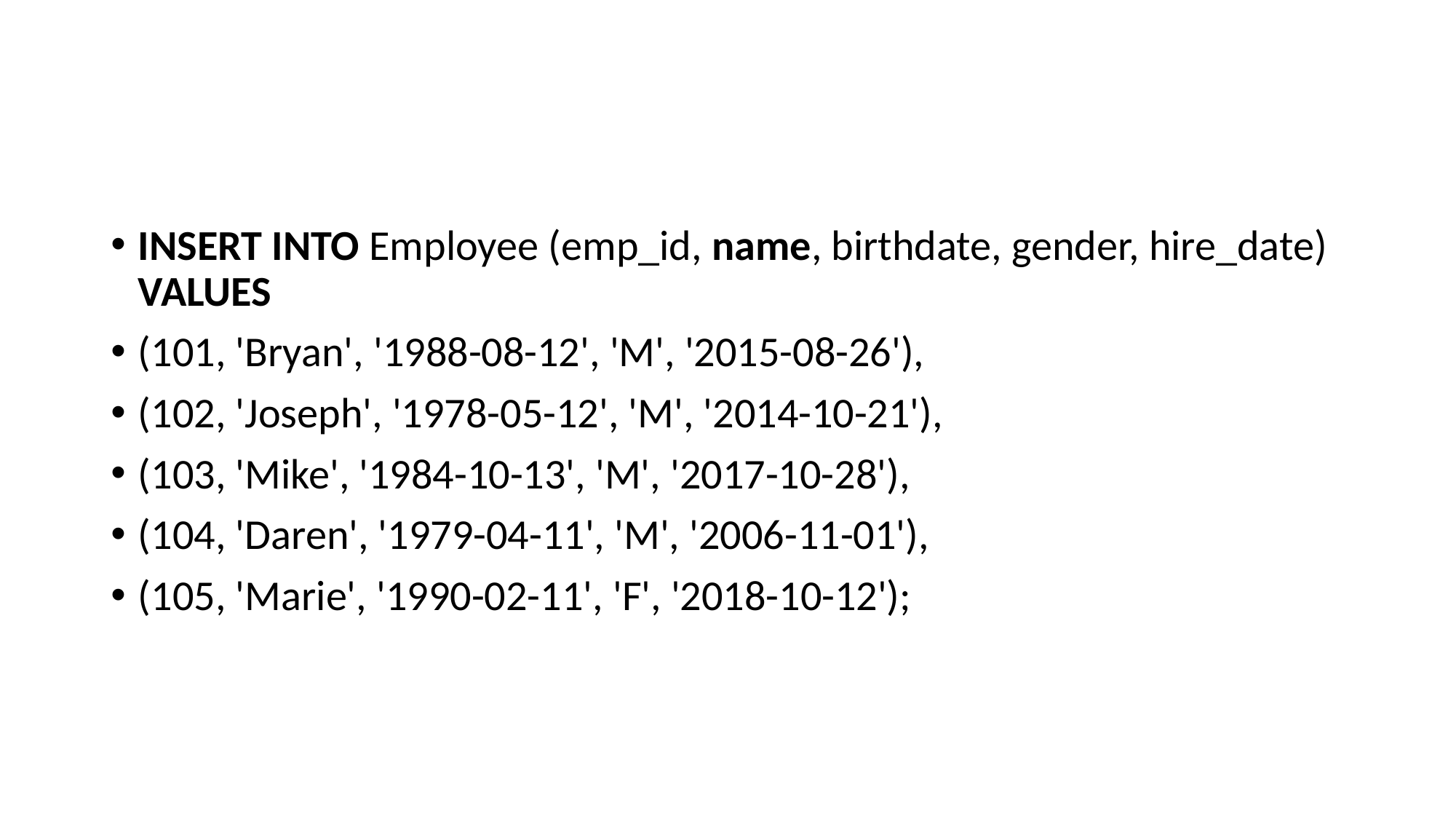

#
INSERT INTO Employee (emp_id, name, birthdate, gender, hire_date) VALUES
(101, 'Bryan', '1988-08-12', 'M', '2015-08-26'),
(102, 'Joseph', '1978-05-12', 'M', '2014-10-21'),
(103, 'Mike', '1984-10-13', 'M', '2017-10-28'),
(104, 'Daren', '1979-04-11', 'M', '2006-11-01'),
(105, 'Marie', '1990-02-11', 'F', '2018-10-12');